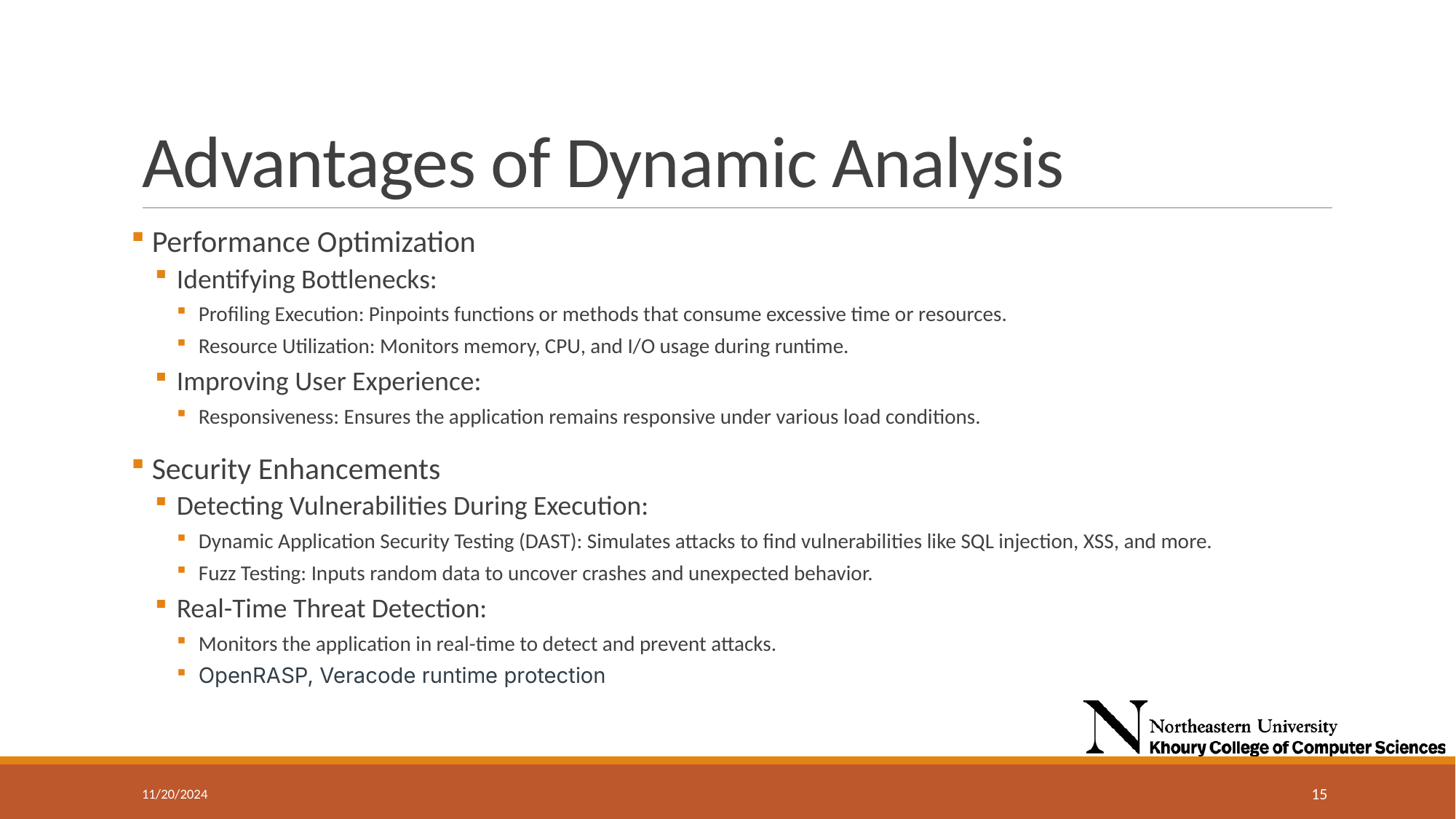

# Advantages of Dynamic Analysis
 Performance Optimization
Identifying Bottlenecks:
Profiling Execution: Pinpoints functions or methods that consume excessive time or resources.
Resource Utilization: Monitors memory, CPU, and I/O usage during runtime.
Improving User Experience:
Responsiveness: Ensures the application remains responsive under various load conditions.
 Security Enhancements
Detecting Vulnerabilities During Execution:
Dynamic Application Security Testing (DAST): Simulates attacks to find vulnerabilities like SQL injection, XSS, and more.
Fuzz Testing: Inputs random data to uncover crashes and unexpected behavior.
Real-Time Threat Detection:
Monitors the application in real-time to detect and prevent attacks.
OpenRASP, Veracode runtime protection

11/20/2024
15